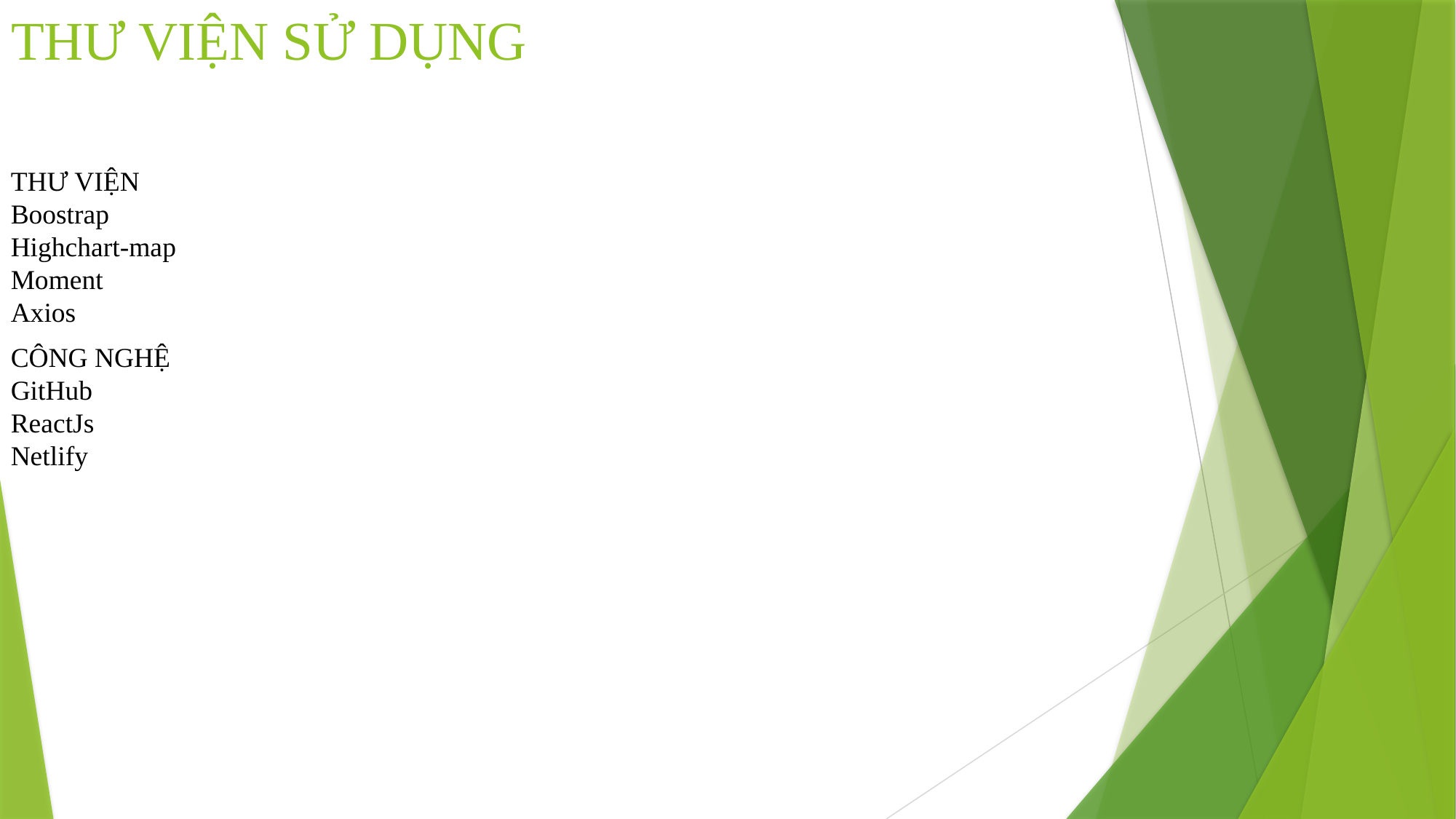

# THƯ VIỆN SỬ DỤNG
THƯ VIỆN
Boostrap
Highchart-map
Moment
Axios
CÔNG NGHỆ
GitHub
ReactJs
Netlify